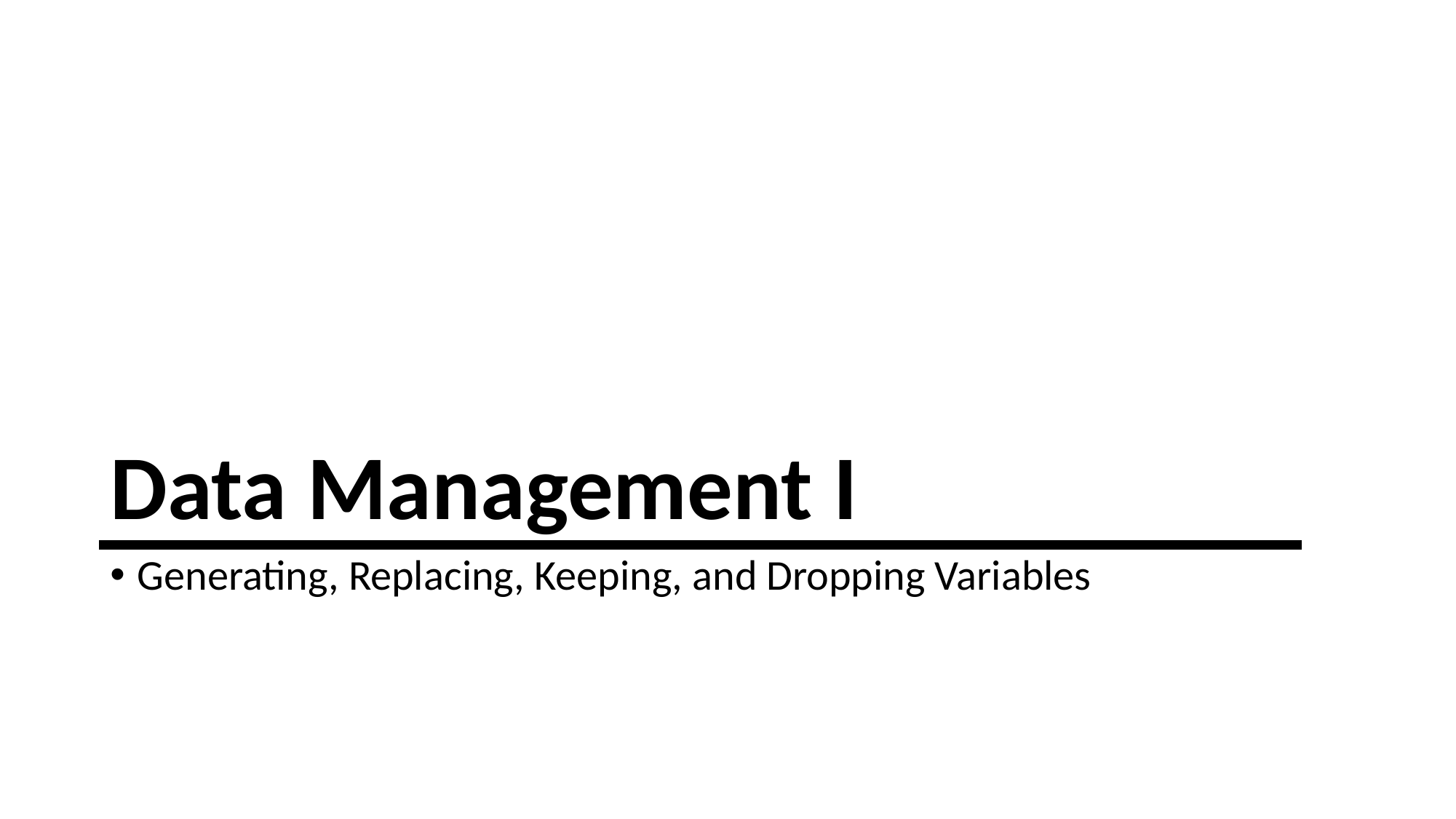

# Data Management I
Generating, Replacing, Keeping, and Dropping Variables